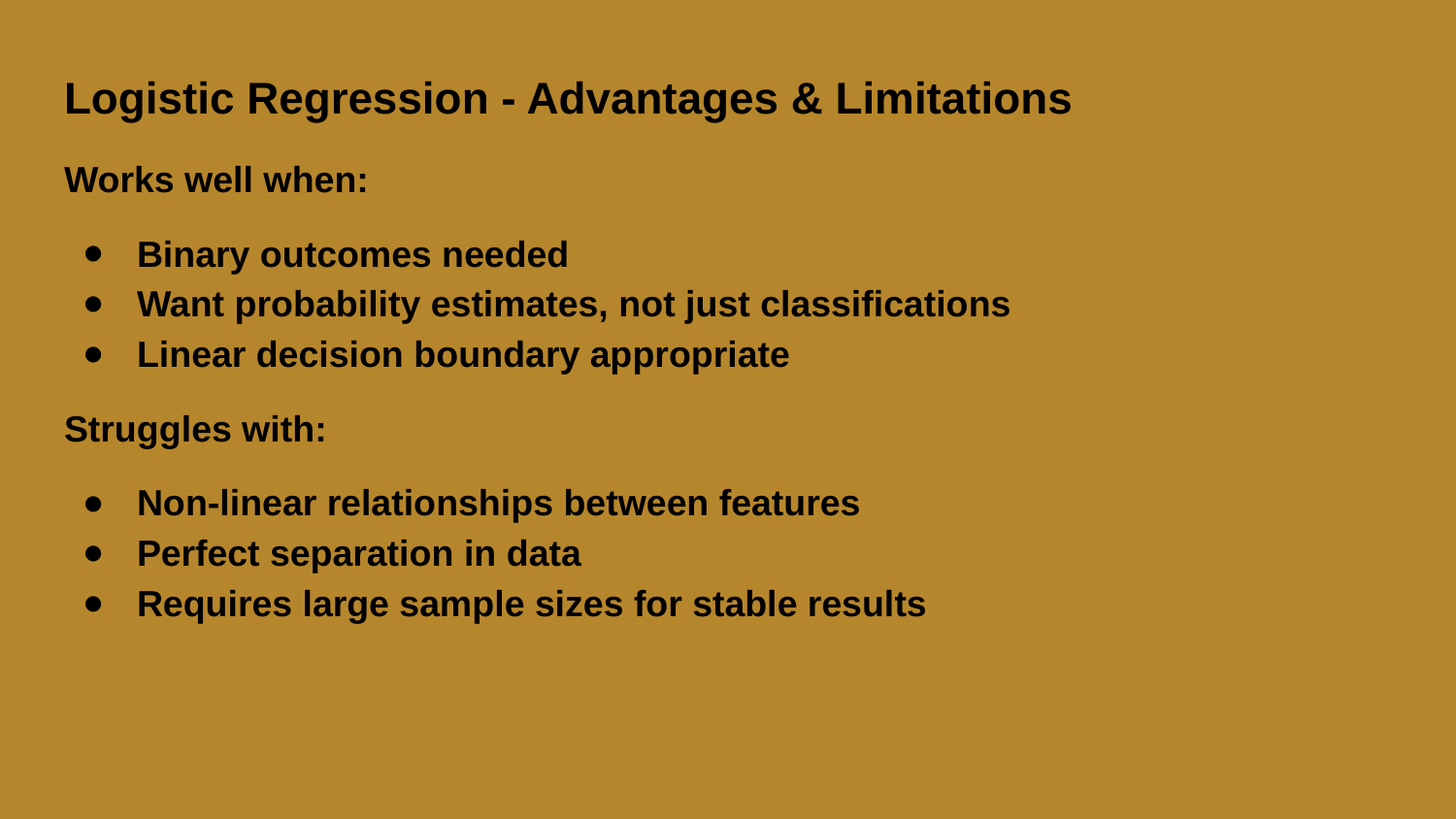

# Logistic Regression - Advantages & Limitations

Works well when:
Binary outcomes needed
Want probability estimates, not just classifications
Linear decision boundary appropriate
Struggles with:
Non-linear relationships between features
Perfect separation in data
Requires large sample sizes for stable results